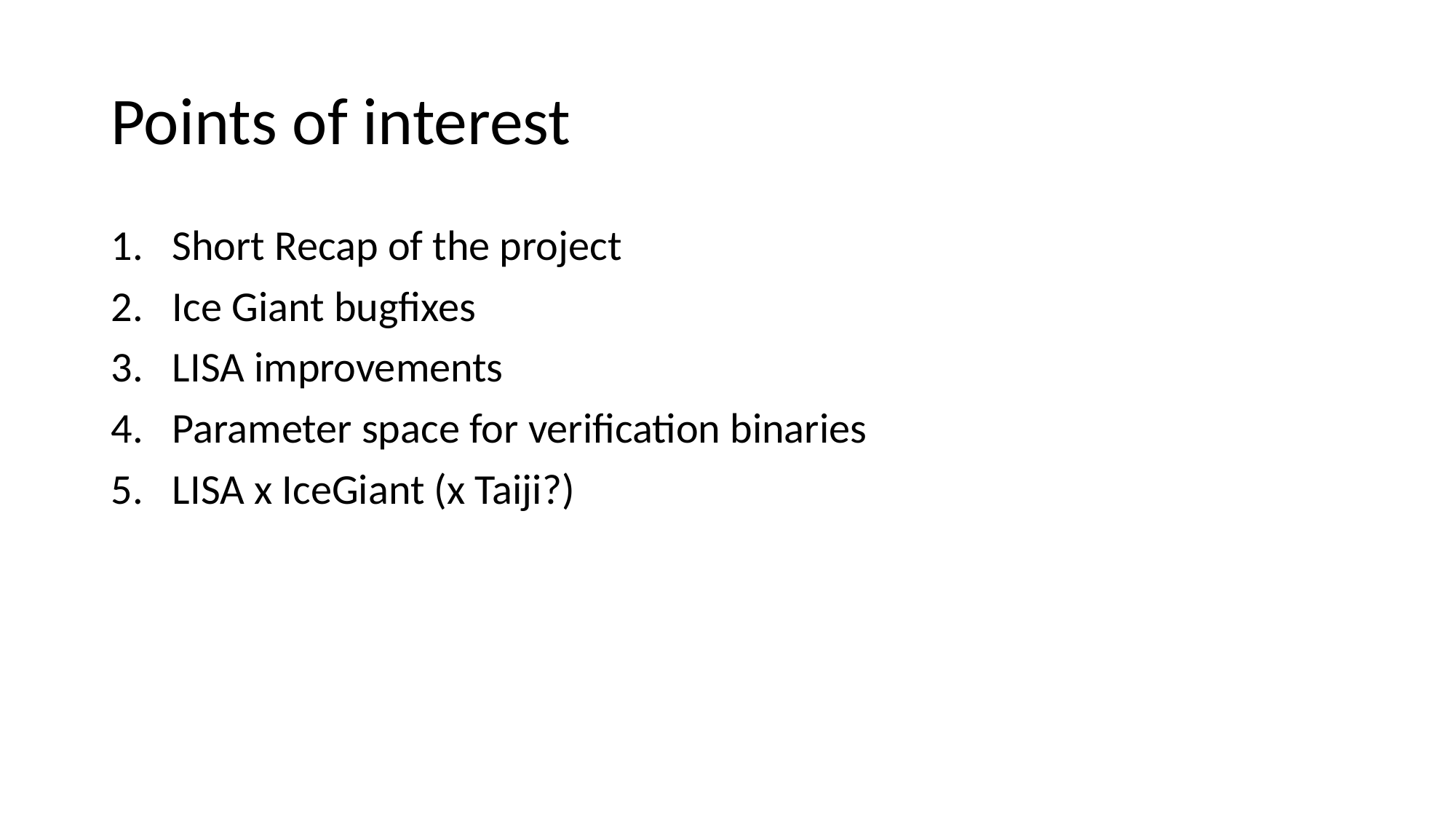

# Points of interest
Short Recap of the project
Ice Giant bugfixes
LISA improvements
Parameter space for verification binaries
LISA x IceGiant (x Taiji?)